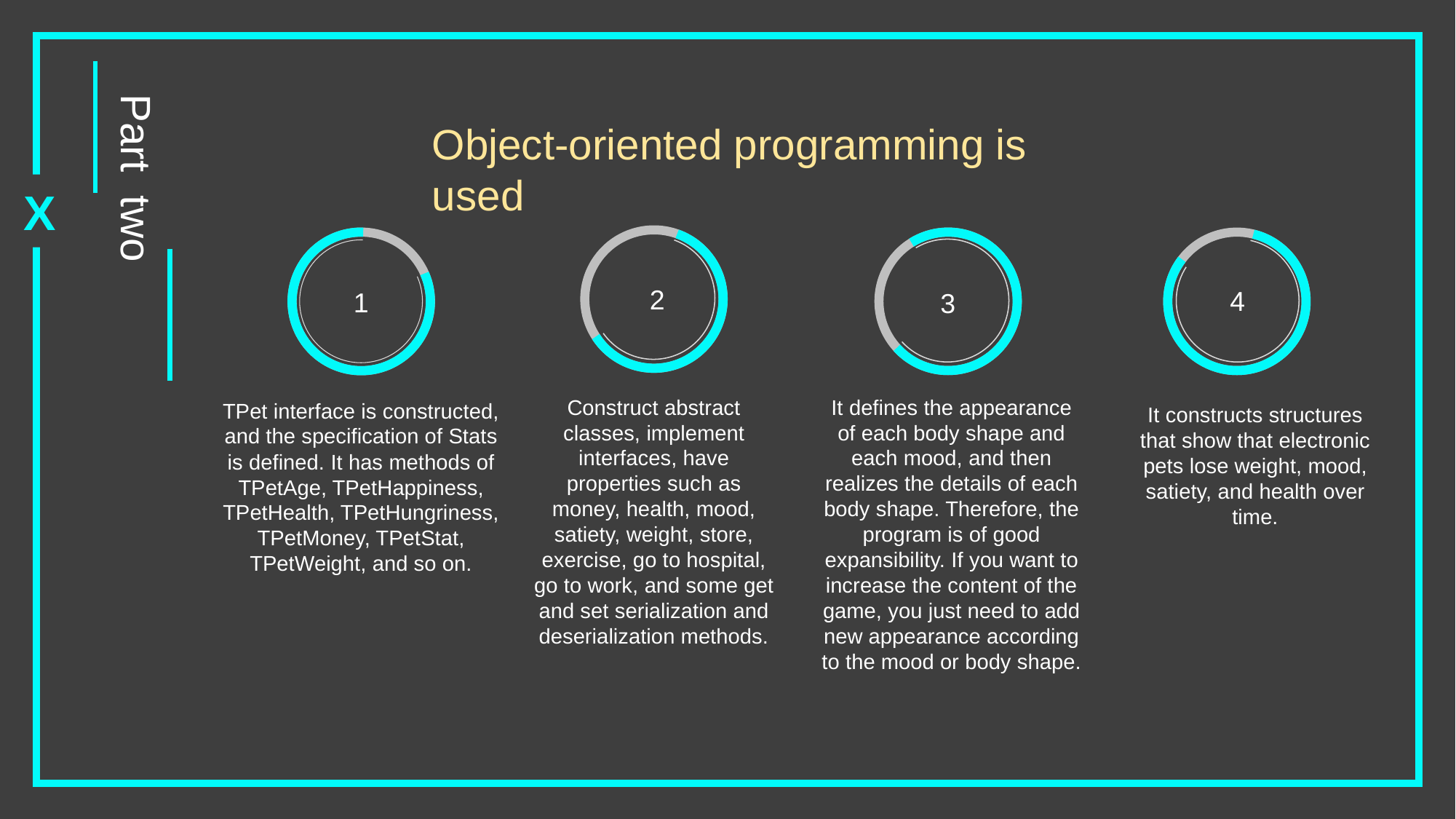

Part  two
Object-oriented programming is used
X

2

1

3

4
Construct abstract classes, implement interfaces, have properties such as money, health, mood, satiety, weight, store, exercise, go to hospital, go to work, and some get and set serialization and deserialization methods.
It defines the appearance of each body shape and each mood, and then realizes the details of each body shape. Therefore, the program is of good expansibility. If you want to increase the content of the game, you just need to add new appearance according to the mood or body shape.
TPet interface is constructed, and the specification of Stats is defined. It has methods of TPetAge, TPetHappiness, TPetHealth, TPetHungriness, TPetMoney, TPetStat, TPetWeight, and so on.
It constructs structures that show that electronic pets lose weight, mood, satiety, and health over time.